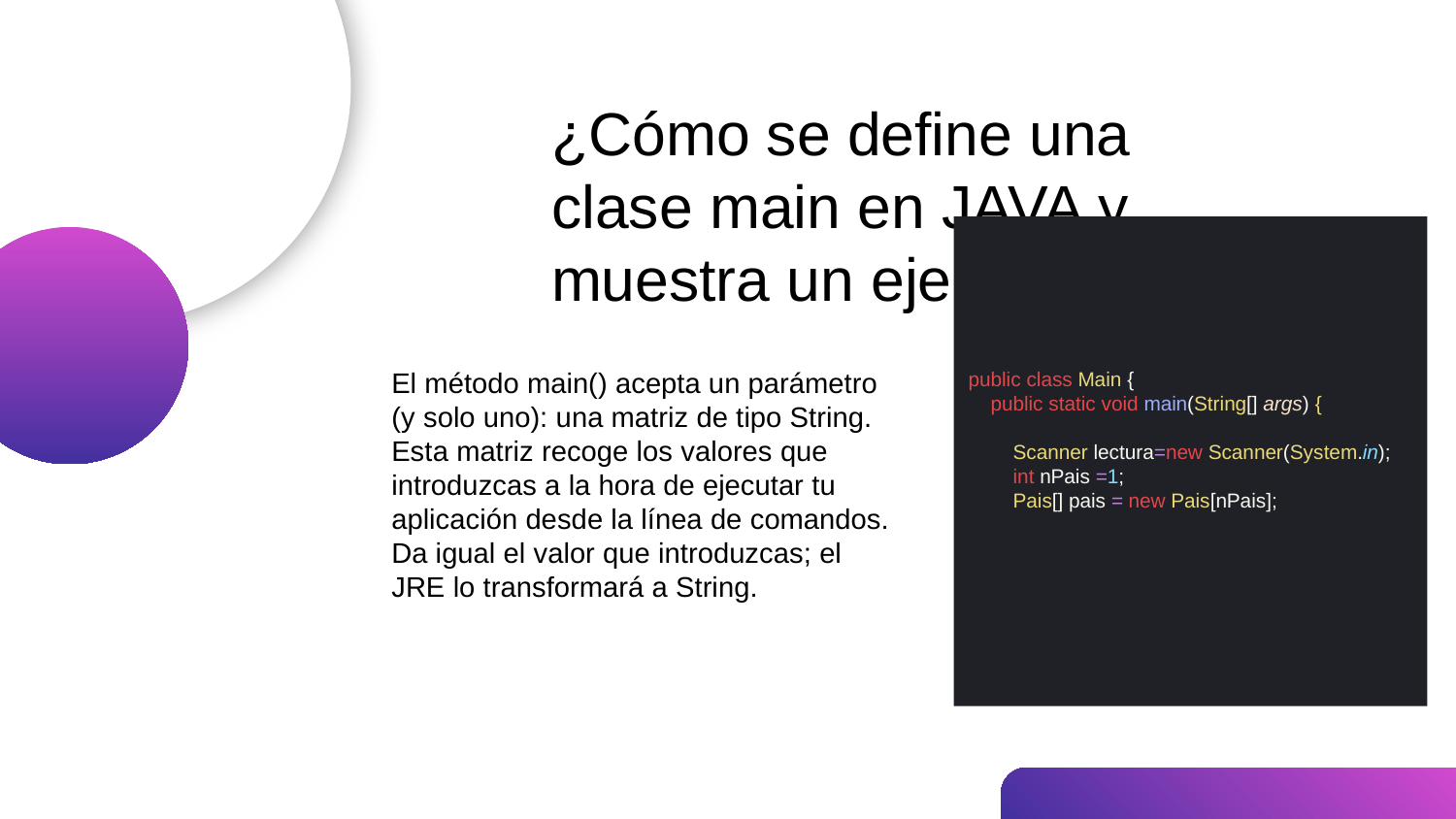

# ¿Cómo se define una clase main en JAVA y muestra un ejemplo?
El método main() acepta un parámetro (y solo uno): una matriz de tipo String. Esta matriz recoge los valores que introduzcas a la hora de ejecutar tu aplicación desde la línea de comandos. Da igual el valor que introduzcas; el JRE lo transformará a String.
public class Main {
    public static void main(String[] args) {
        Scanner lectura=new Scanner(System.in);
        int nPais =1;
        Pais[] pais = new Pais[nPais];